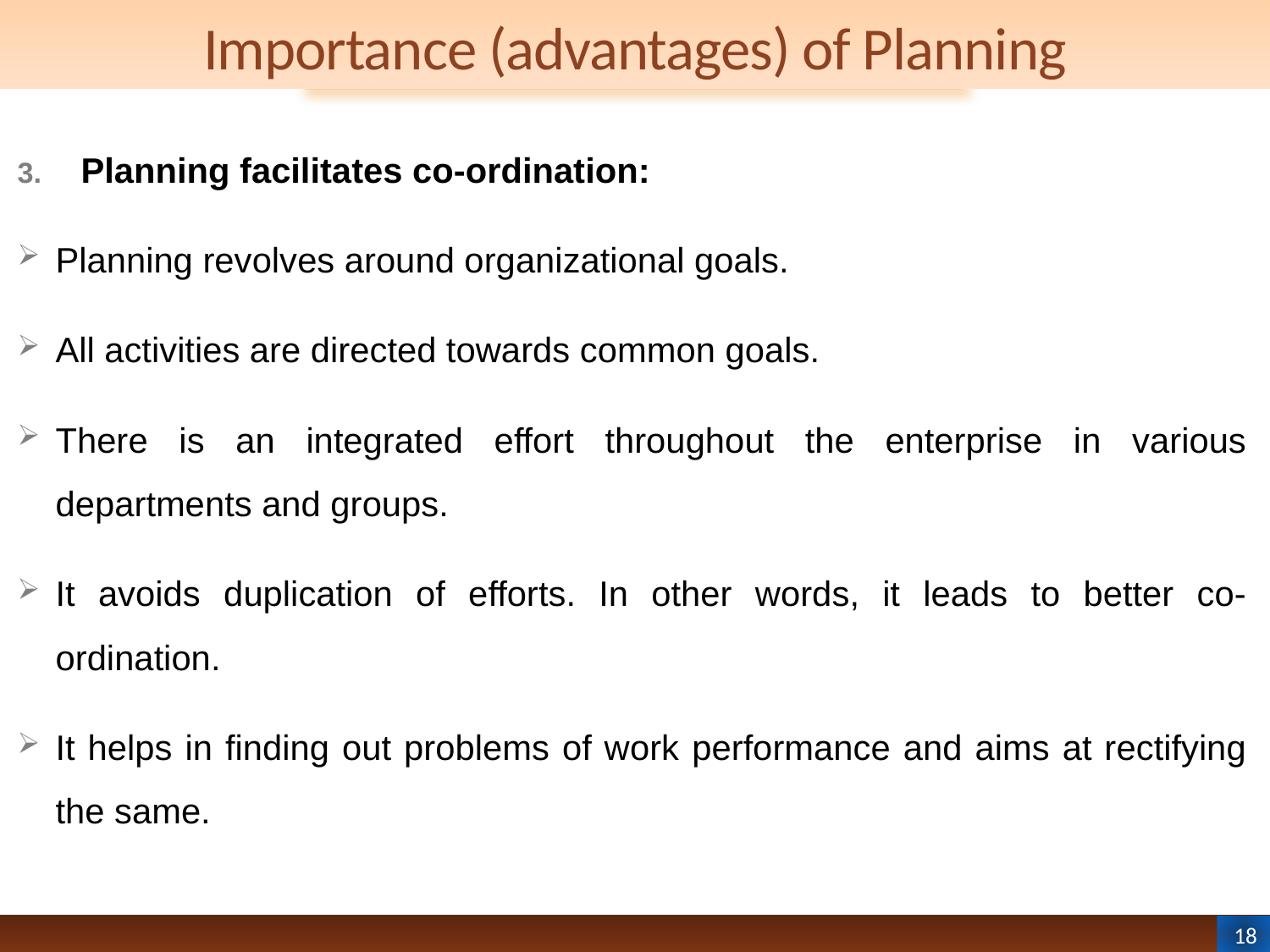

# Importance (advantages) of Planning
Planning facilitates co-ordination:
Planning revolves around organizational goals.
All activities are directed towards common goals.
There is an integrated effort throughout the enterprise in various departments and groups.
It avoids duplication of efforts. In other words, it leads to better co-ordination.
It helps in finding out problems of work performance and aims at rectifying the same.
18